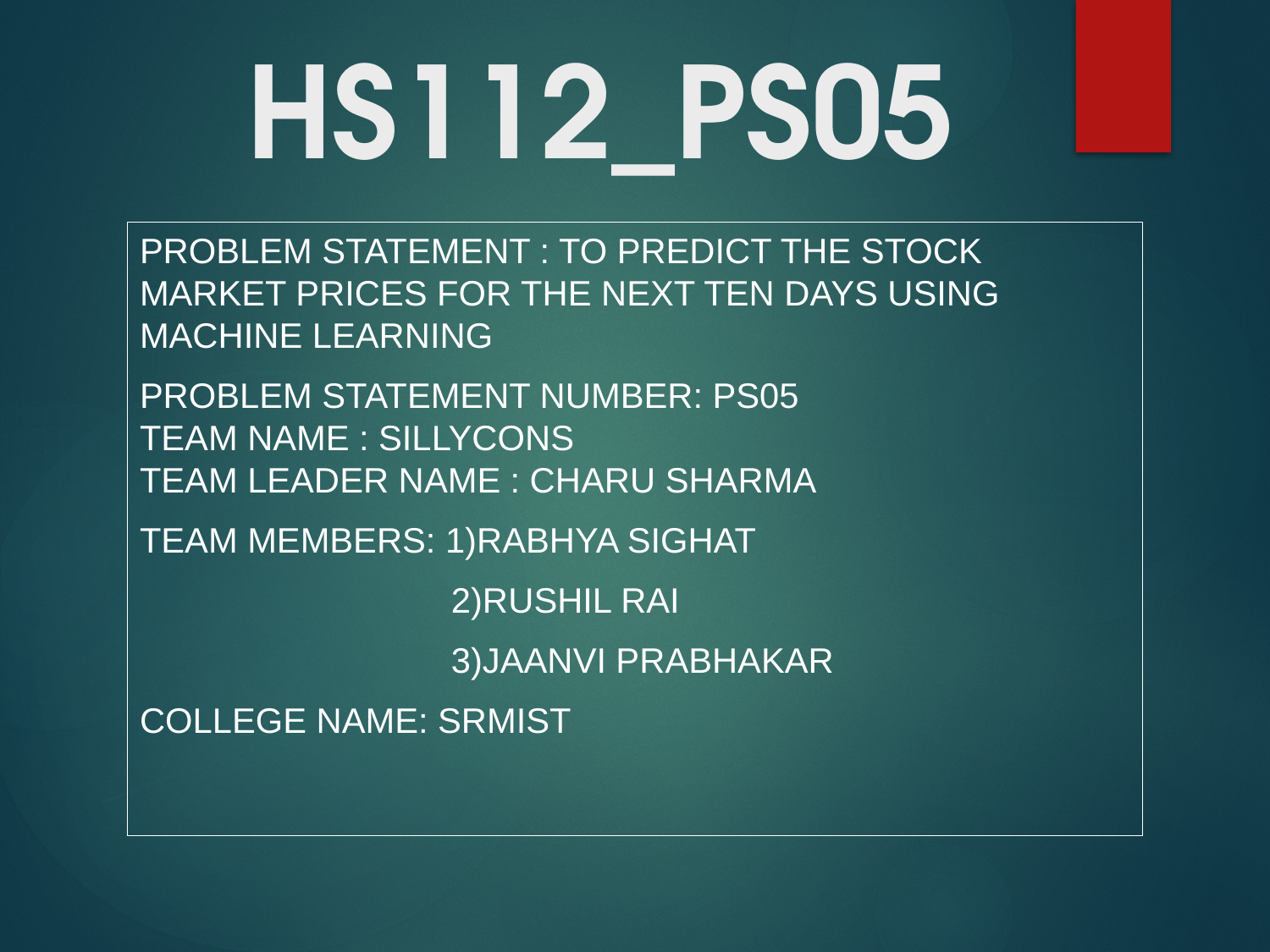

# HS112_PS05
Problem Statement : To predict the stock market prices for the next ten days using machine learning
Problem Statement Number: PS05
Team Name : SillyCons
Team Leader Name : Charu Sharma
Team Members: 1)Rabhya Sighat
                                2)Rushil Rai
                                3)Jaanvi Prabhakar
College Name: SRMIST